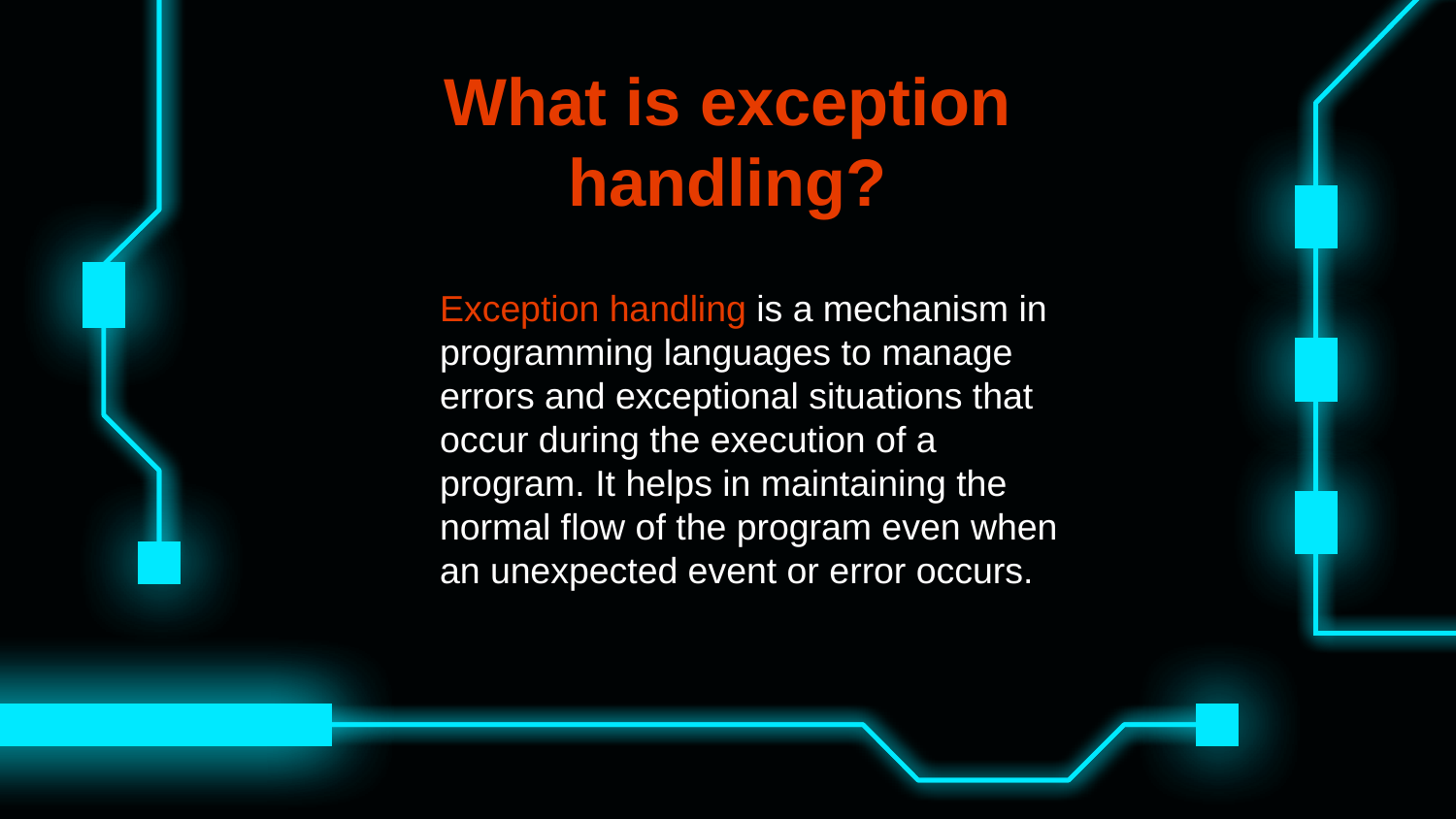

# What is exception handling?
Exception handling is a mechanism in programming languages to manage errors and exceptional situations that occur during the execution of a program. It helps in maintaining the normal flow of the program even when an unexpected event or error occurs.